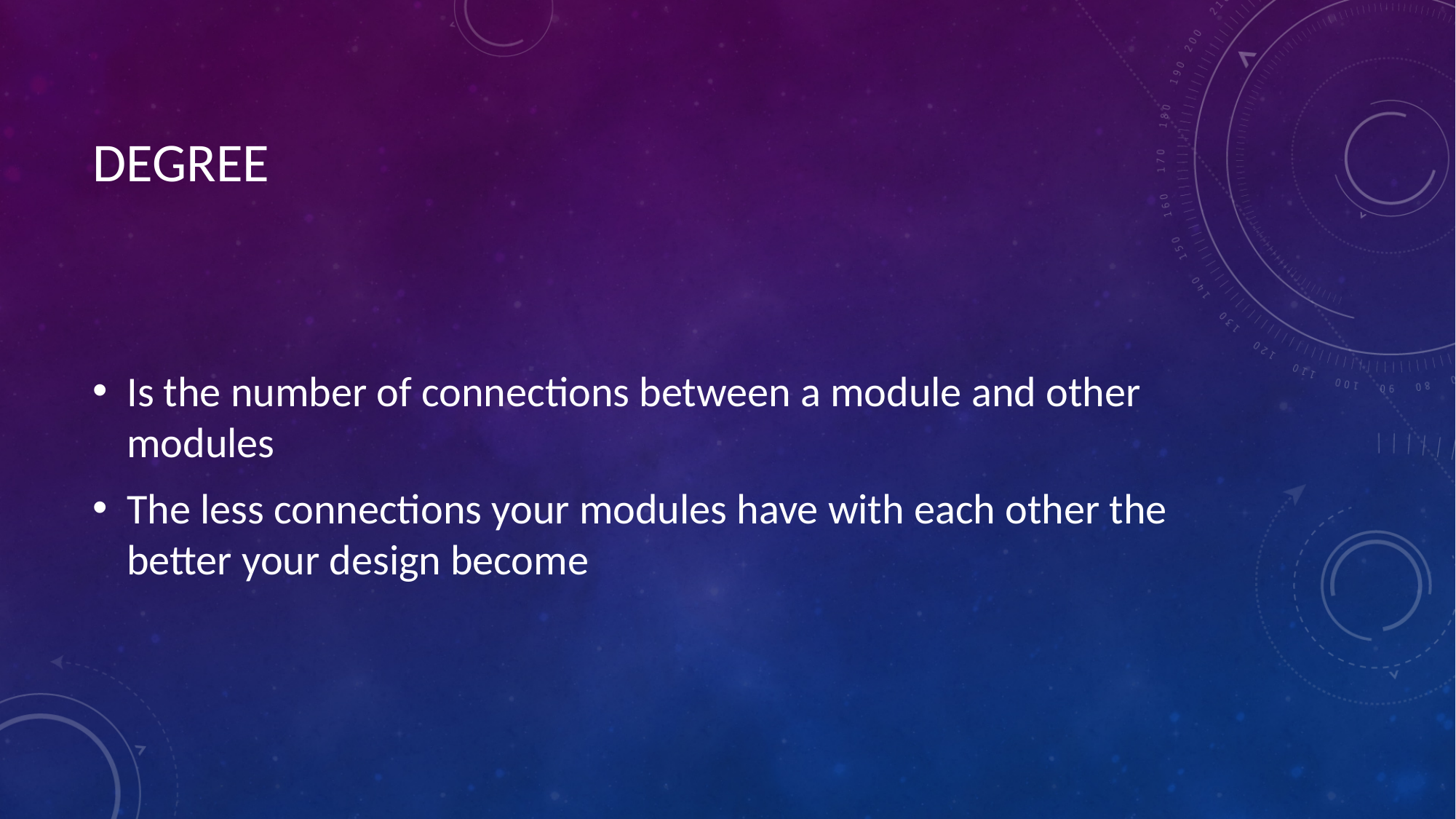

# Degree
Is the number of connections between a module and other modules
The less connections your modules have with each other the better your design become